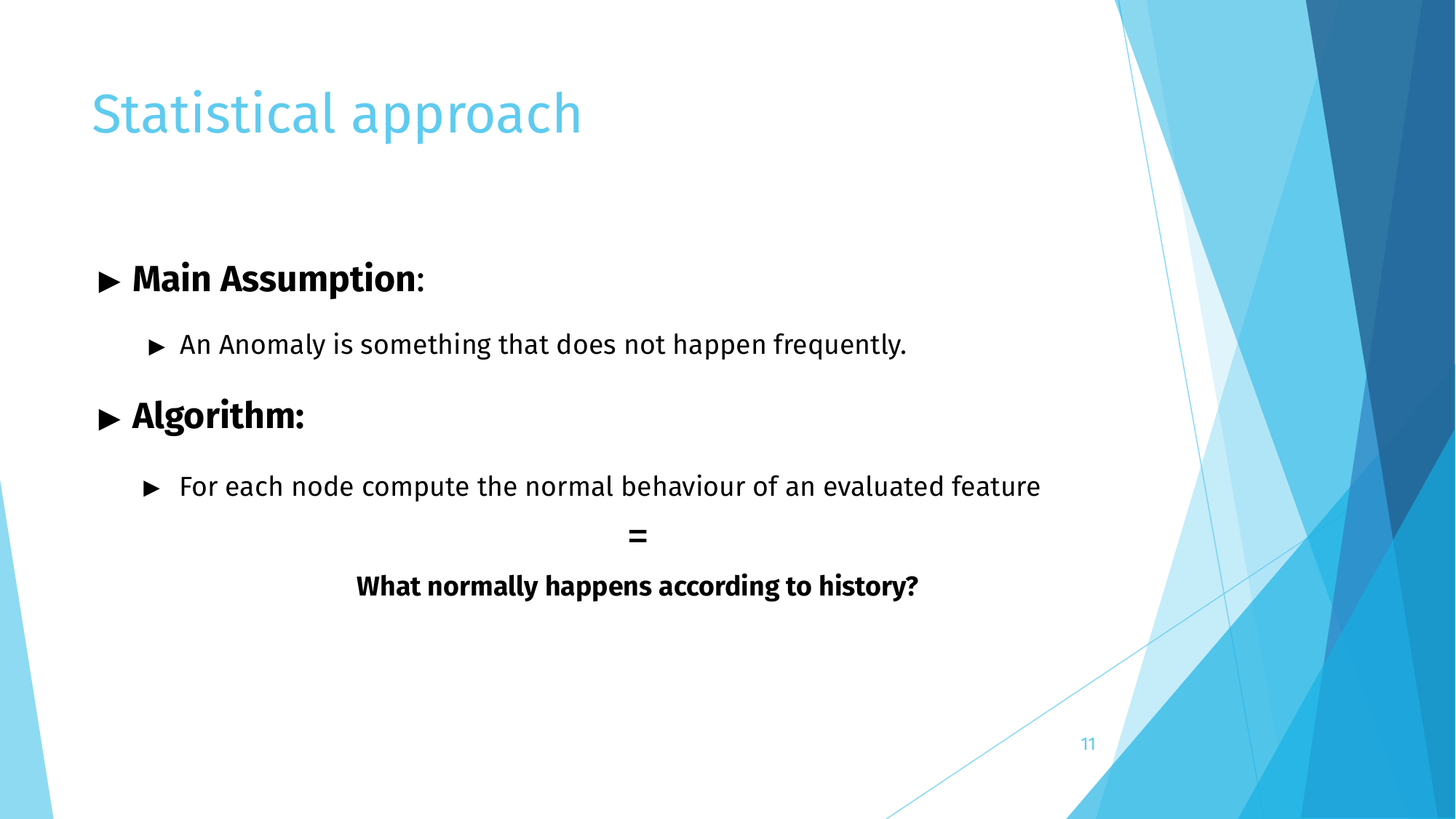

# Statistical approach
Main Assumption:

An Anomaly is something that does not happen frequently.

Algorithm:

For each node compute the normal behaviour of an evaluated feature
=
What normally happens according to history?

11